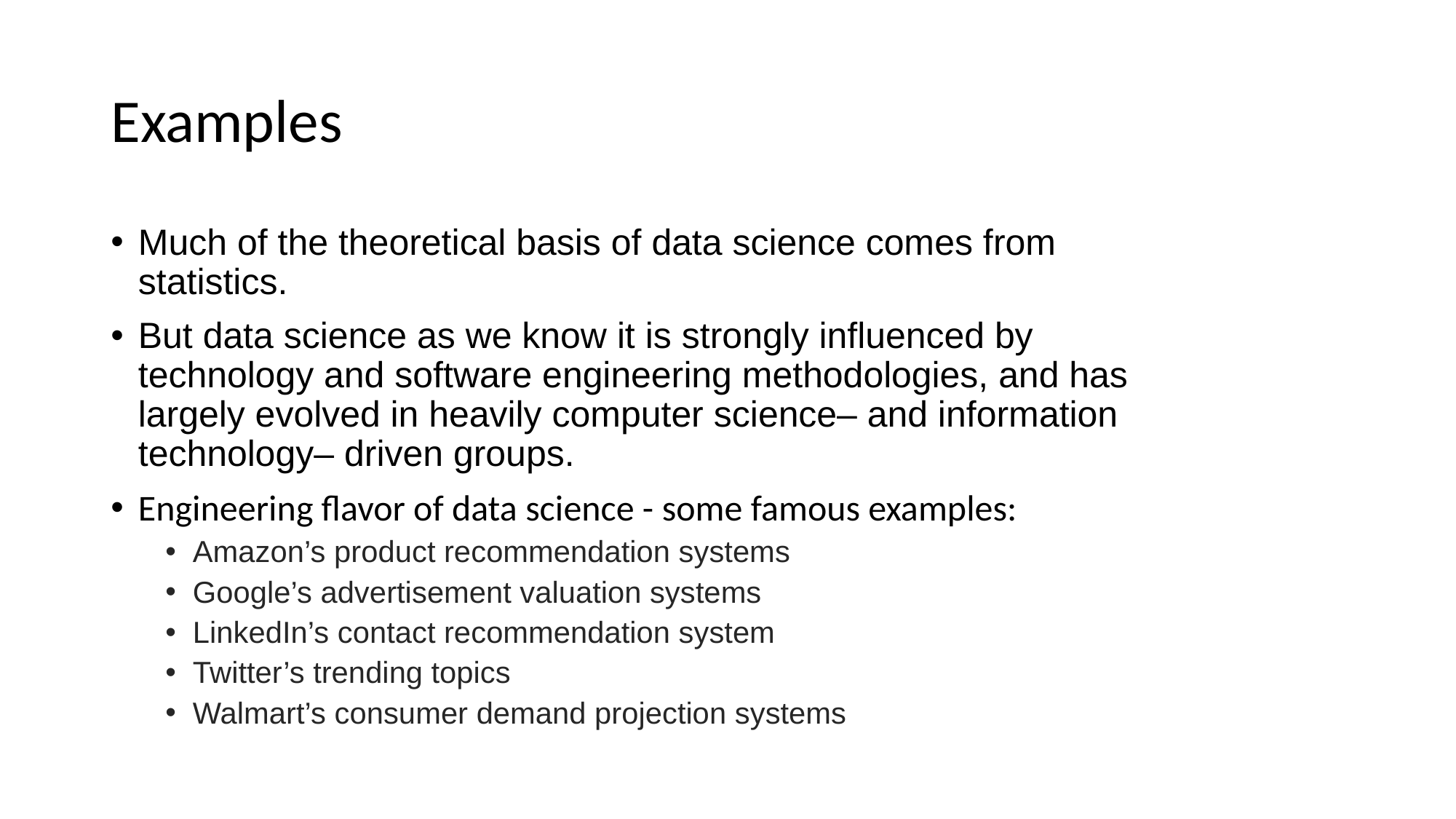

# Examples
Much of the theoretical basis of data science comes from statistics.
But data science as we know it is strongly influenced by technology and software engineering methodologies, and has largely evolved in heavily computer science– and information technology– driven groups.
Engineering flavor of data science - some famous examples:
Amazon’s product recommendation systems
Google’s advertisement valuation systems
LinkedIn’s contact recommendation system
Twitter’s trending topics
Walmart’s consumer demand projection systems